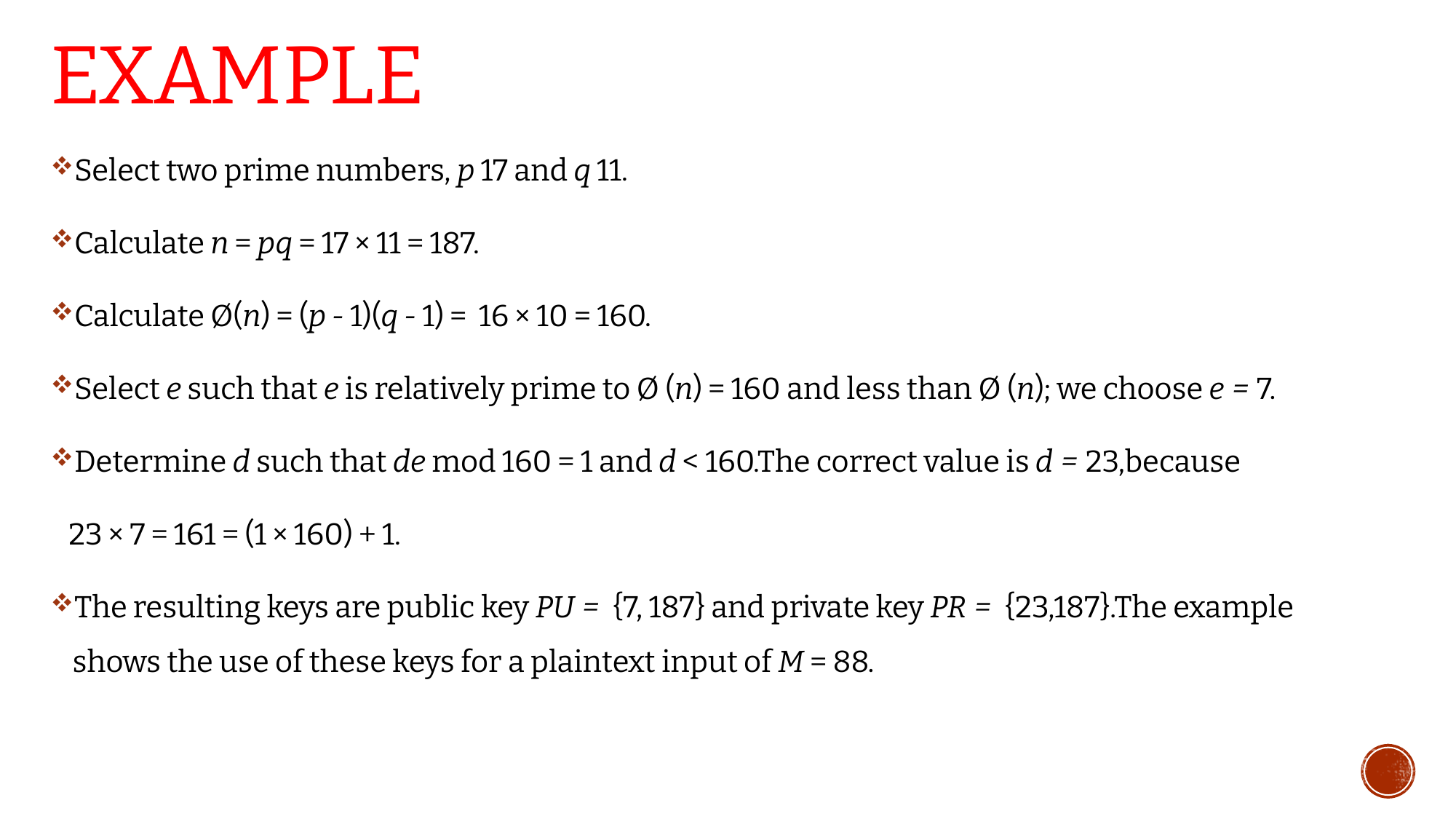

# EXAMPLE
Select two prime numbers, p 17 and q 11.
Calculate n = pq = 17 × 11 = 187.
Calculate Ø(n) = (p - 1)(q - 1) =  16 × 10 = 160.
Select e such that e is relatively prime to Ø (n) = 160 and less than Ø (n); we choose e = 7.
Determine d such that de mod 160 = 1 and d < 160.The correct value is d = 23,because
   23 × 7 = 161 = (1 × 160) + 1.
The resulting keys are public key PU =  {7, 187} and private key PR =  {23,187}.The example shows the use of these keys for a plaintext input of M = 88.